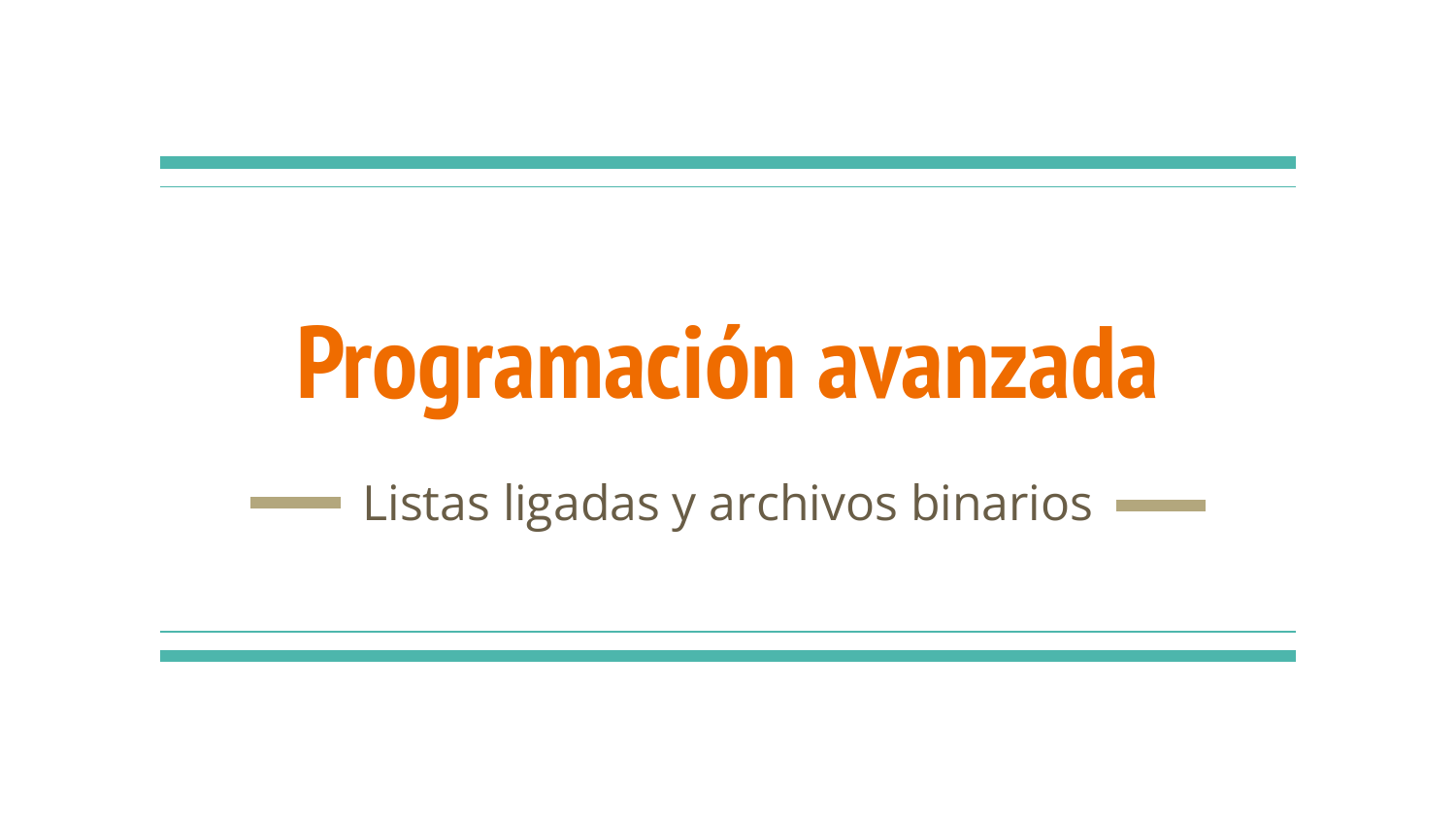

# Programación avanzada
Listas ligadas y archivos binarios